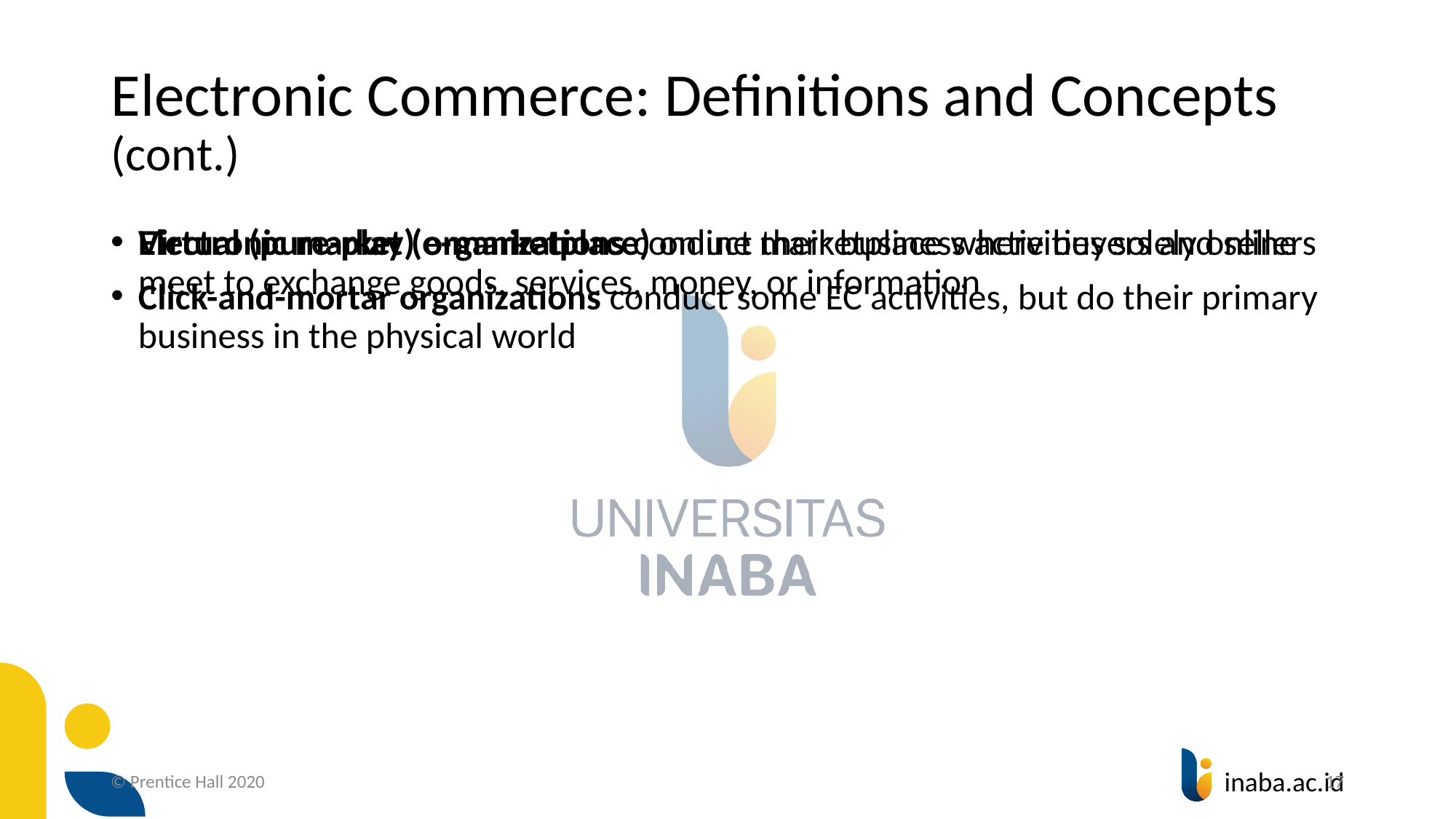

# Electronic Commerce: Definitions and Concepts (cont.)
Virtual (pure-play) organizations conduct their business activities solely online
Click-and-mortar organizations conduct some EC activities, but do their primary business in the physical world
Electronic market (e-marketplace) online marketplace where buyers and sellers meet to exchange goods, services, money, or information
© Prentice Hall 2020
17